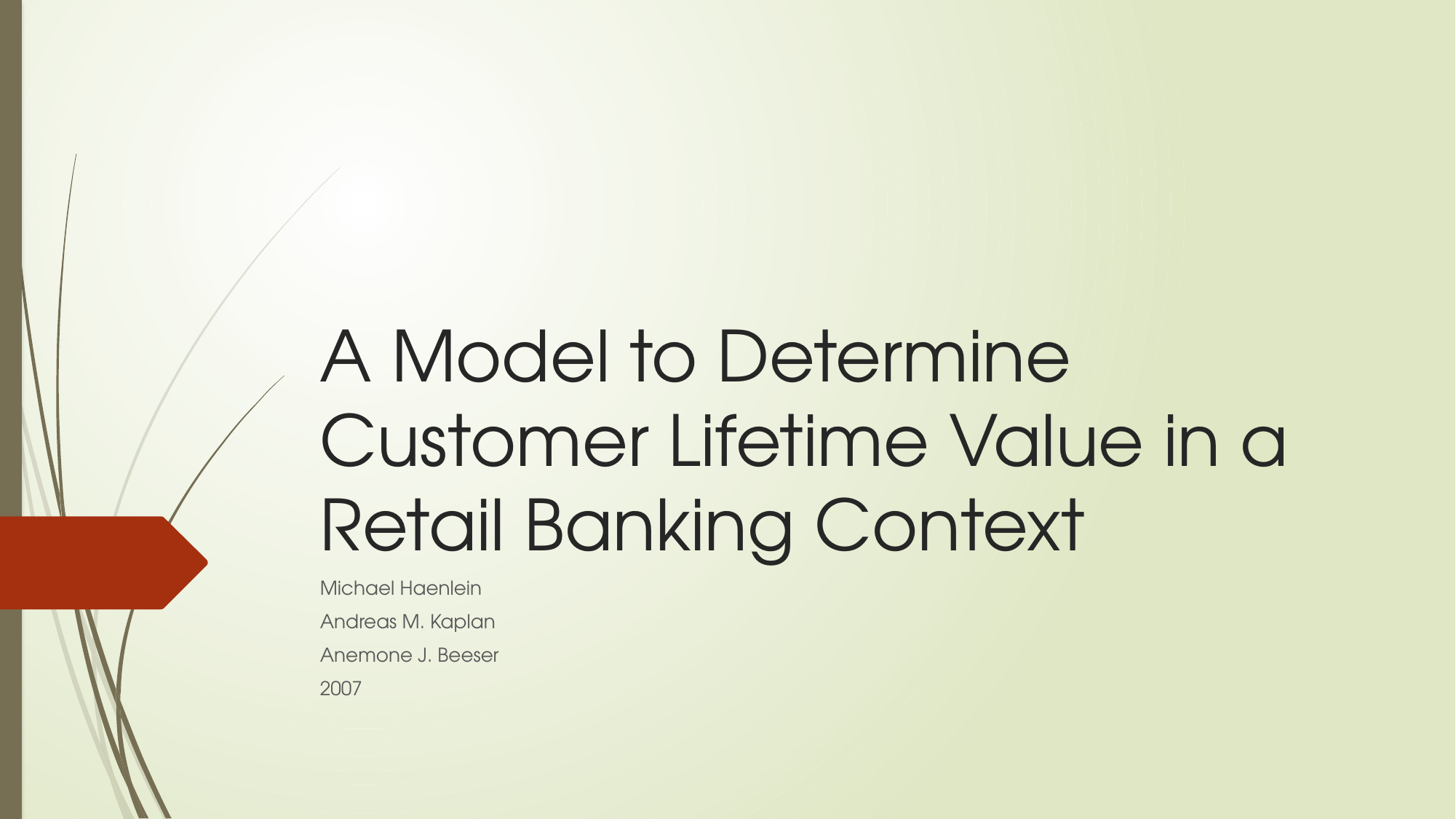

# A Model to Determine Customer Lifetime Value in a Retail Banking Context
Michael Haenlein
Andreas M. Kaplan
Anemone J. Beeser
2007